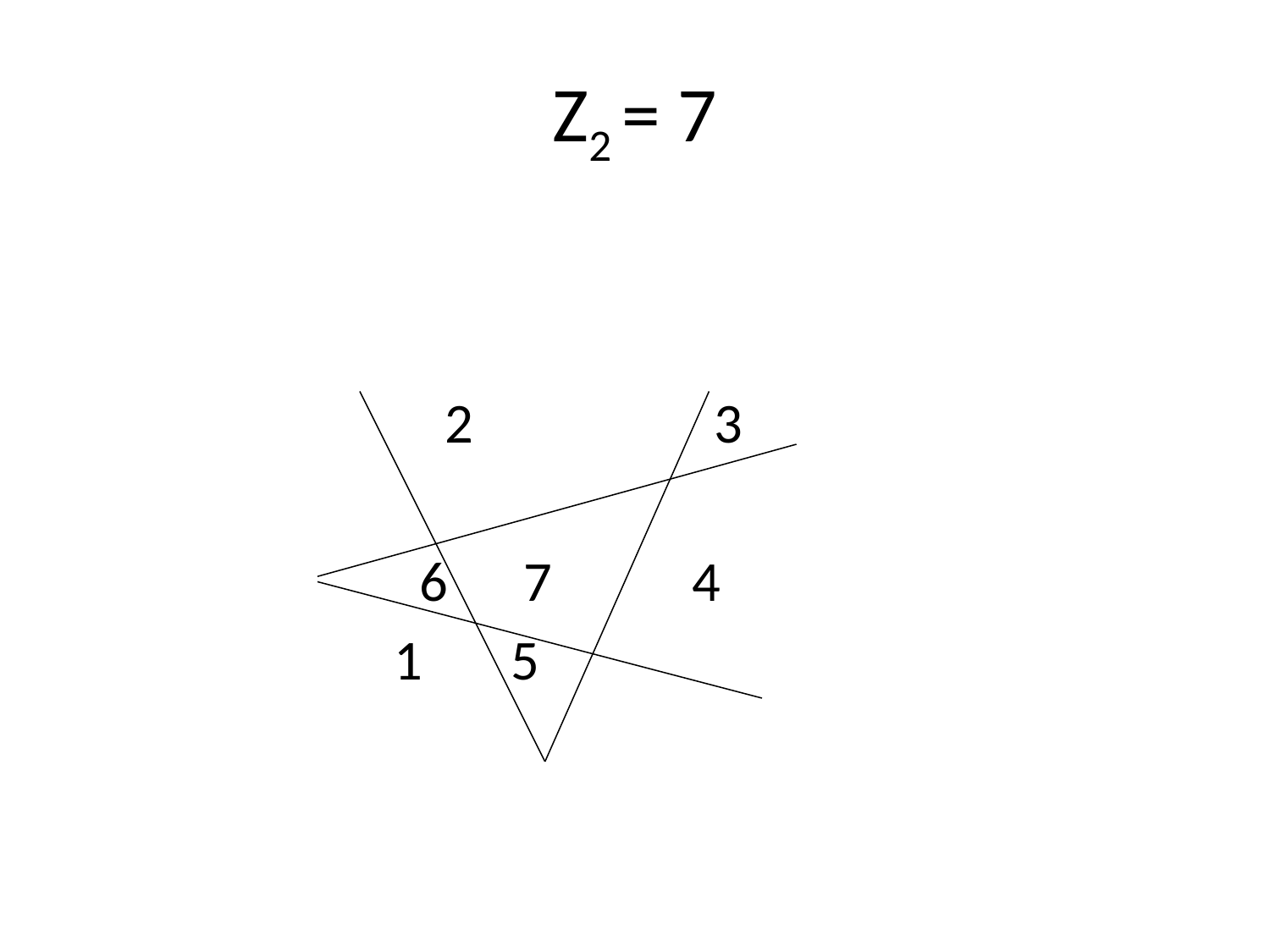

# Z2 = 7

                             2                   3

                           6      7           4
                         1       5